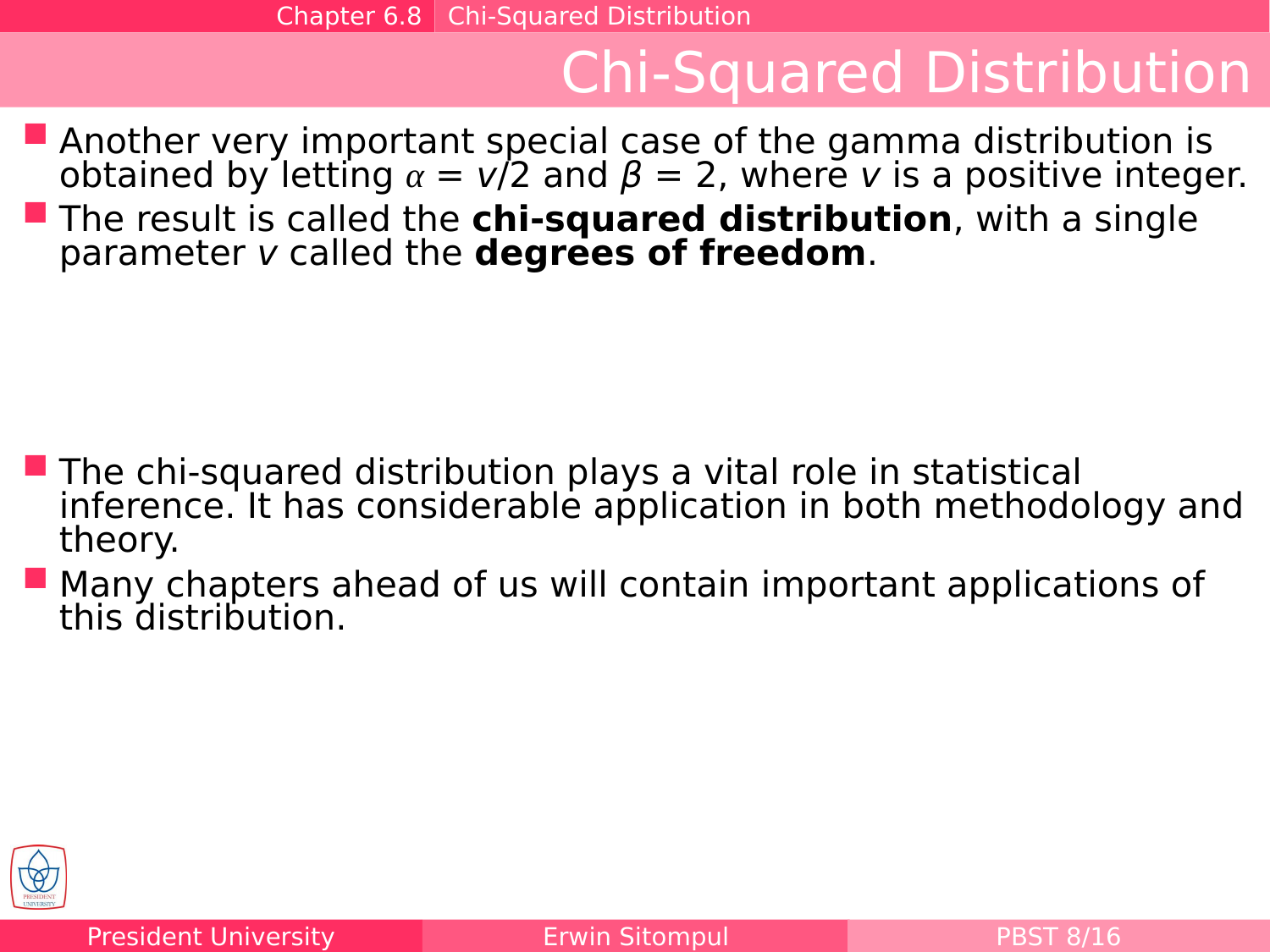

Chapter 6.8
Chi-Squared Distribution
Chi-Squared Distribution
Another very important special case of the gamma distribution is obtained by letting α = v/2 and β = 2, where v is a positive integer.
The result is called the chi-squared distribution, with a single parameter v called the degrees of freedom.
The chi-squared distribution plays a vital role in statistical inference. It has considerable application in both methodology and theory.
Many chapters ahead of us will contain important applications of this distribution.